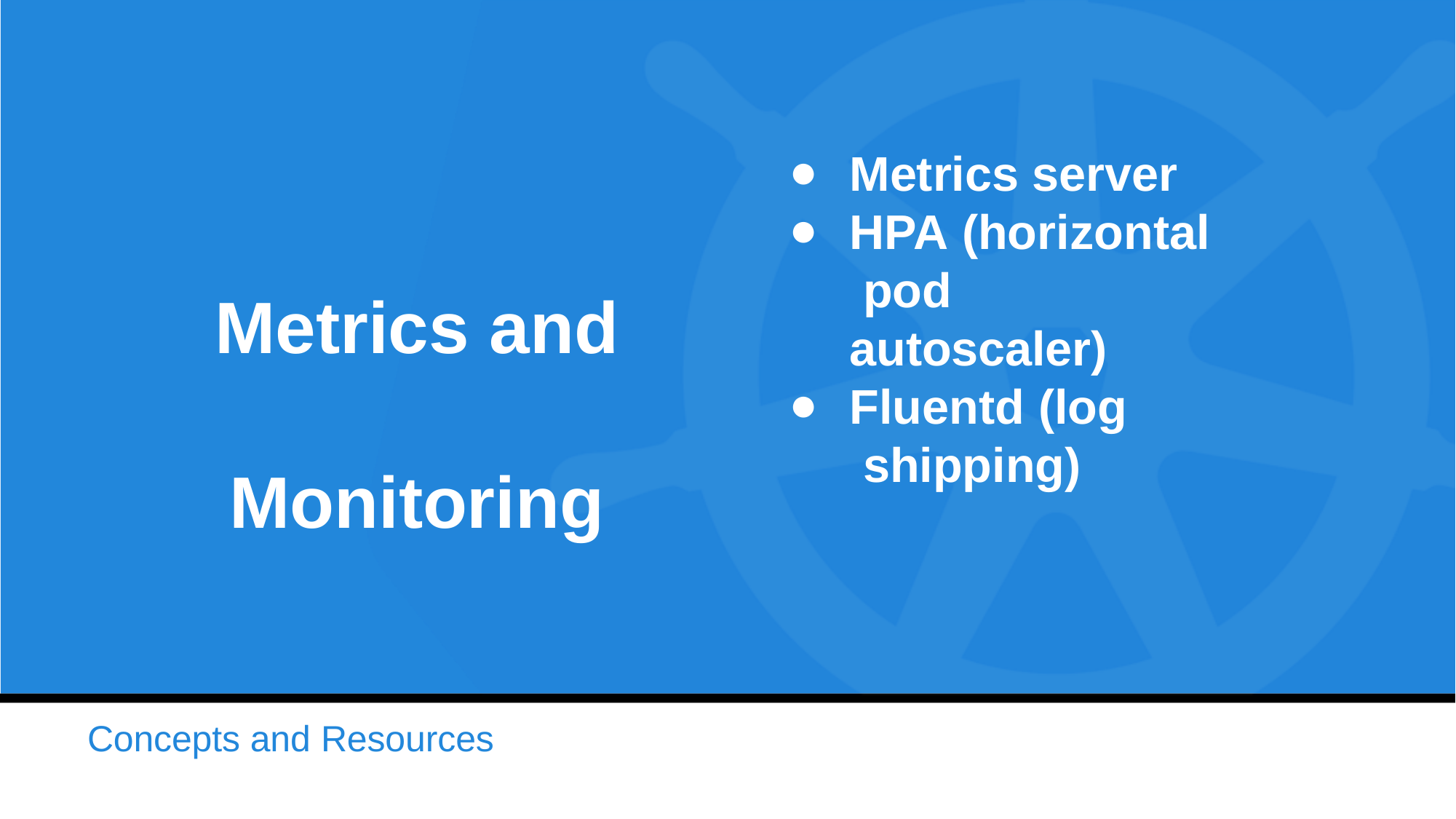

Metrics server
HPA (horizontal  pod autoscaler)
Fluentd (log  shipping)
Metrics and  Monitoring
Concepts and Resources